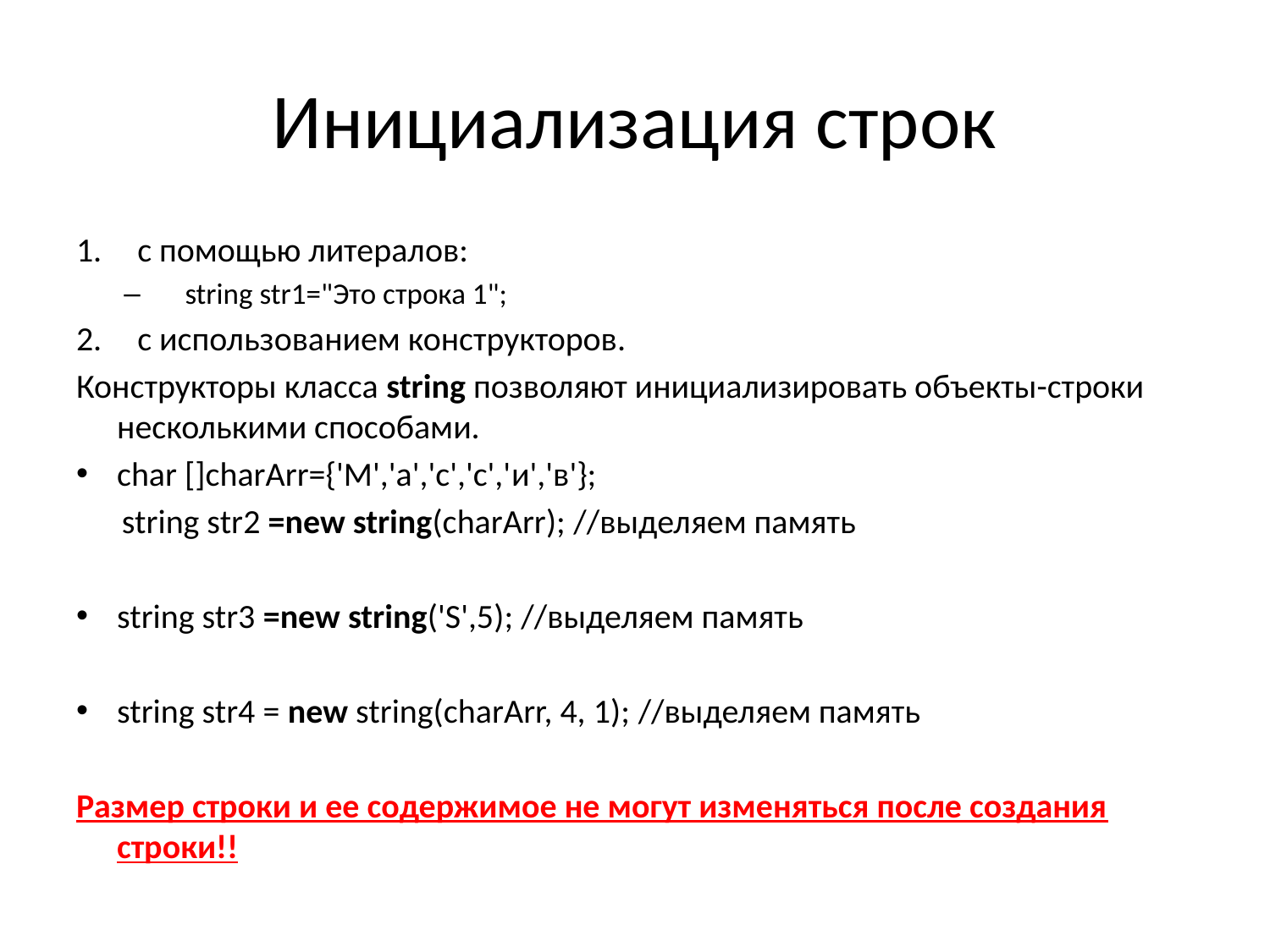

# Инициализация строк
с помощью литералов:
string str1="Это строка 1";
с использованием конструкторов.
Конструкторы класса string позволяют инициализировать объекты-строки несколькими способами.
char []charArr={'M','a','c','c','и','в'};
      string str2 =new string(charArr); //выделяем память

string str3 =new string('S',5); //выделяем память

string str4 = new string(charArr, 4, 1); //выделяем память

Размер строки и ее содержимое не могут изменяться после создания строки!!